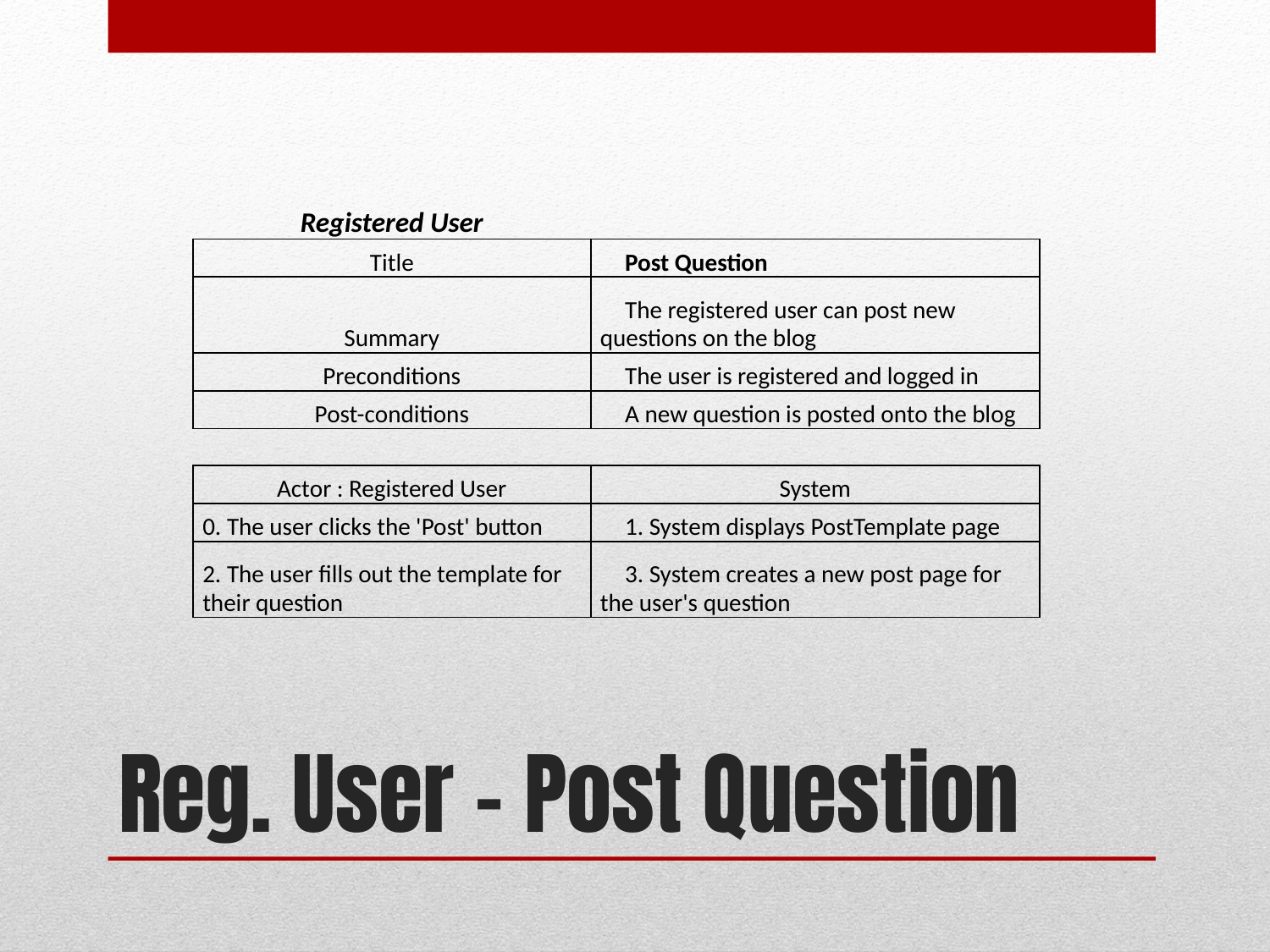

| Registered User |  |
| --- | --- |
| Title | Post Question |
| Summary | The registered user can post new questions on the blog |
| Preconditions | The user is registered and logged in |
| Post-conditions | A new question is posted onto the blog |
|  |  |
| Actor : Registered User | System |
| 0. The user clicks the 'Post' button | 1. System displays PostTemplate page |
| 2. The user fills out the template for their question | 3. System creates a new post page for the user's question |
# Reg. User - Post Question